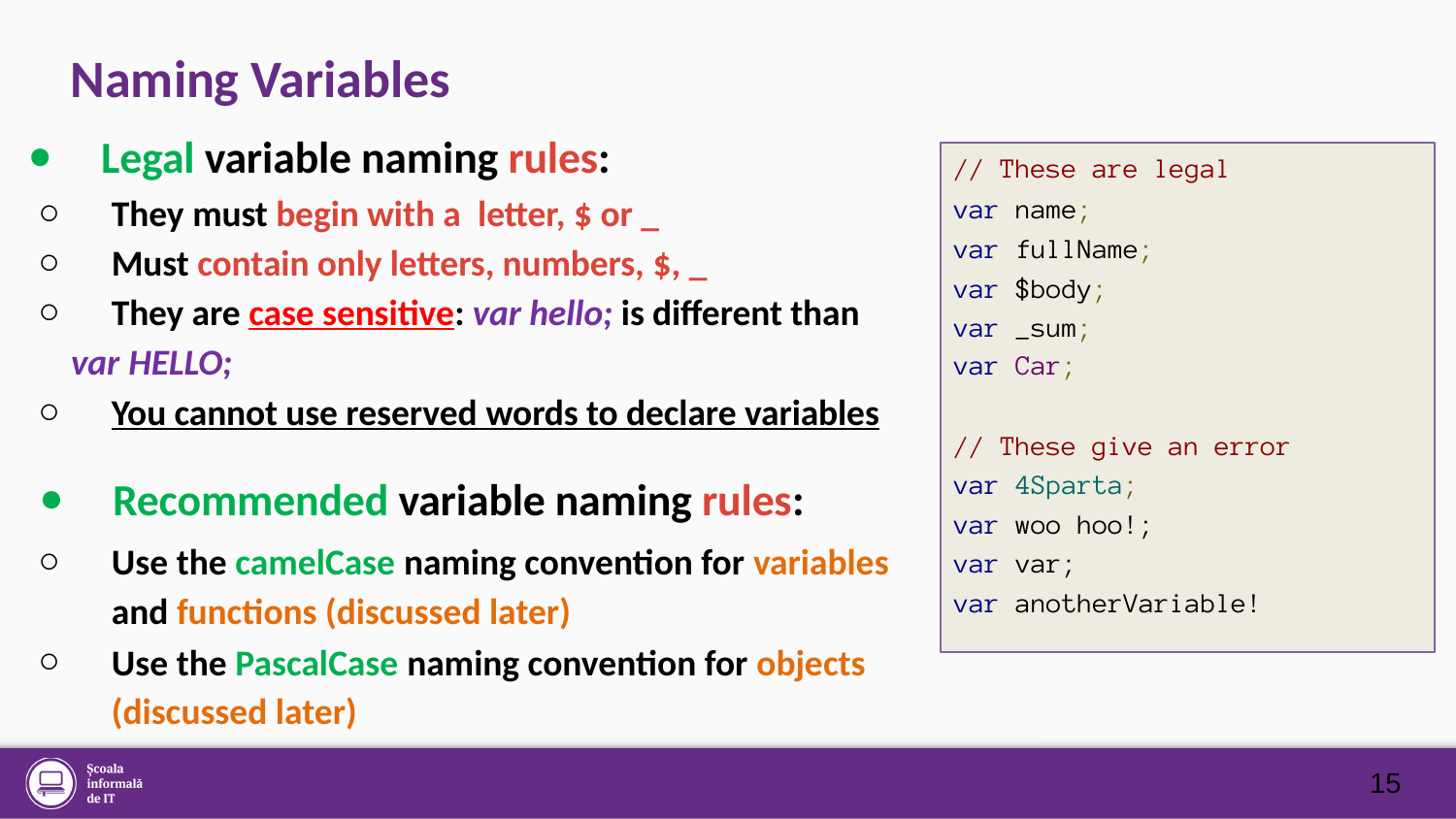

# Naming Variables
Legal variable naming rules:
// These are legal
var name;
var fullName;
var $body;
var _sum;
var Car;

// These give an error
var 4Sparta;
var woo hoo!;
var var;
var anotherVariable!
They must begin with a  letter, $ or _
Must contain only letters, numbers, $, _
They are case sensitive: var hello; is different than
    var HELLO;
You cannot use reserved words to declare variables

Recommended variable naming rules:
Use the camelCase naming convention for variables and functions (discussed later)
Use the PascalCase naming convention for objects (discussed later)

15